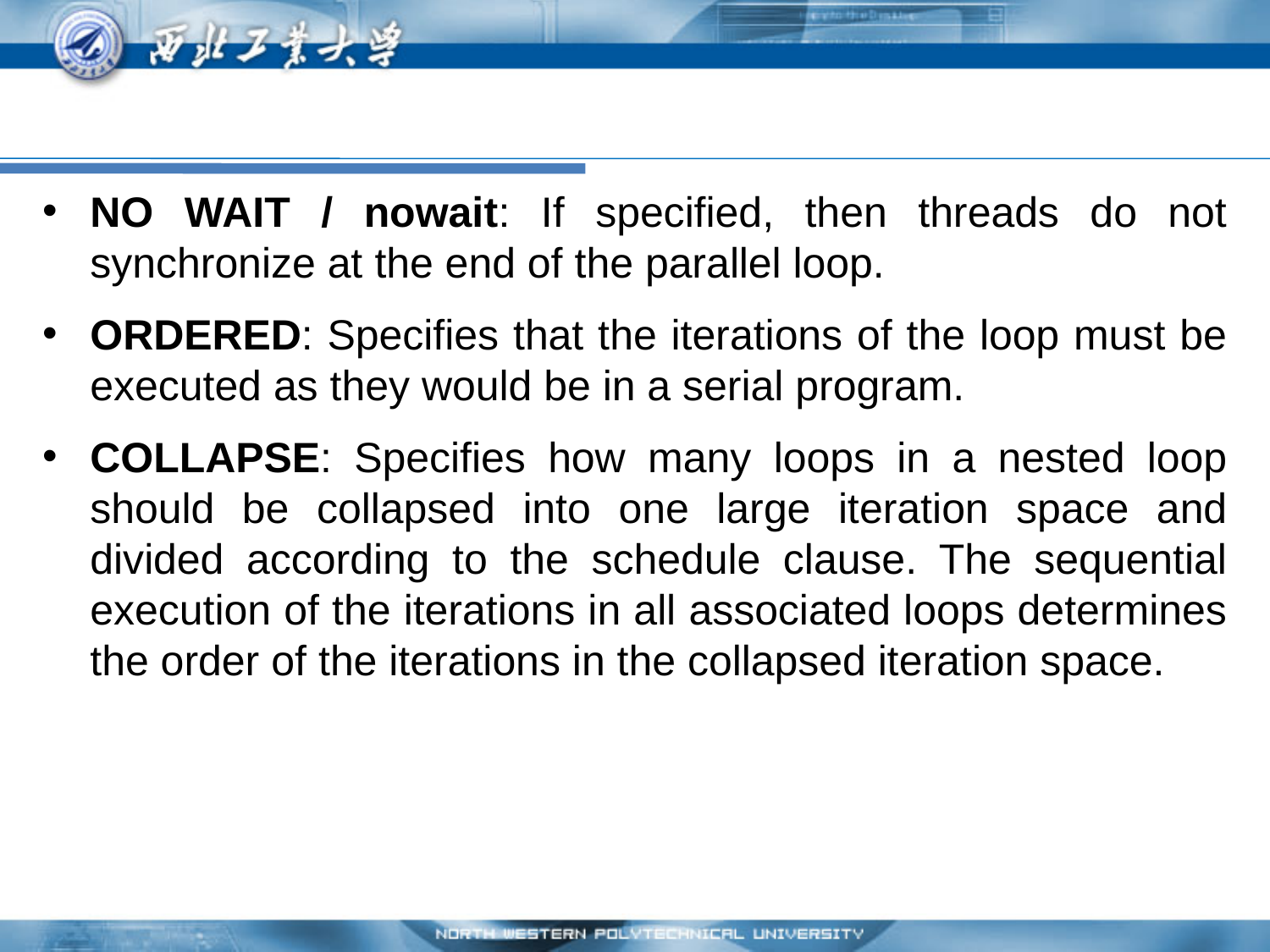

#
NO WAIT / nowait: If specified, then threads do not synchronize at the end of the parallel loop.
ORDERED: Specifies that the iterations of the loop must be executed as they would be in a serial program.
COLLAPSE: Specifies how many loops in a nested loop should be collapsed into one large iteration space and divided according to the schedule clause. The sequential execution of the iterations in all associated loops determines the order of the iterations in the collapsed iteration space.